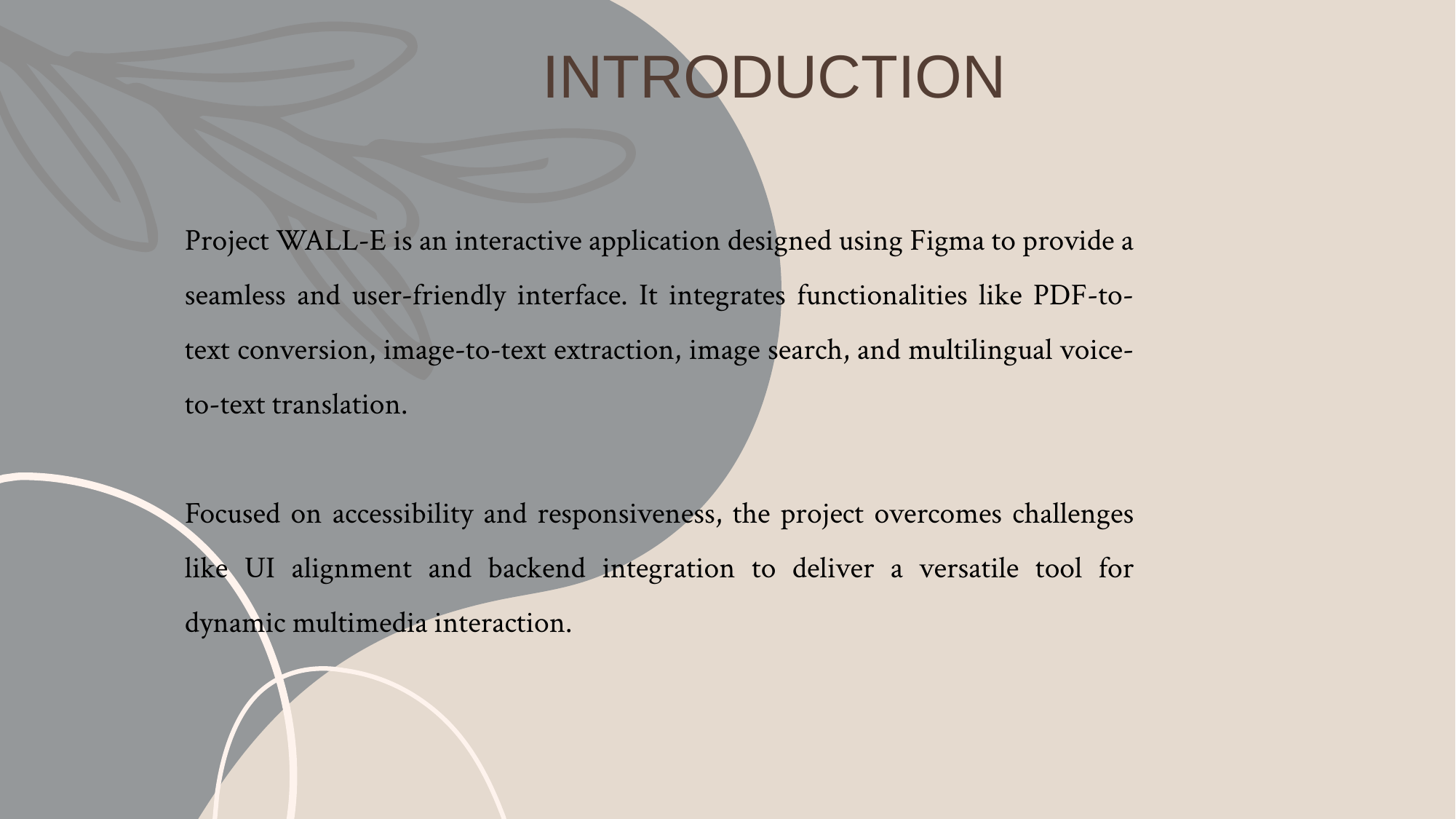

INTRODUCTION
Project WALL-E is an interactive application designed using Figma to provide a seamless and user-friendly interface. It integrates functionalities like PDF-to-text conversion, image-to-text extraction, image search, and multilingual voice-to-text translation.

Focused on accessibility and responsiveness, the project overcomes challenges like UI alignment and backend integration to deliver a versatile tool for dynamic multimedia interaction.